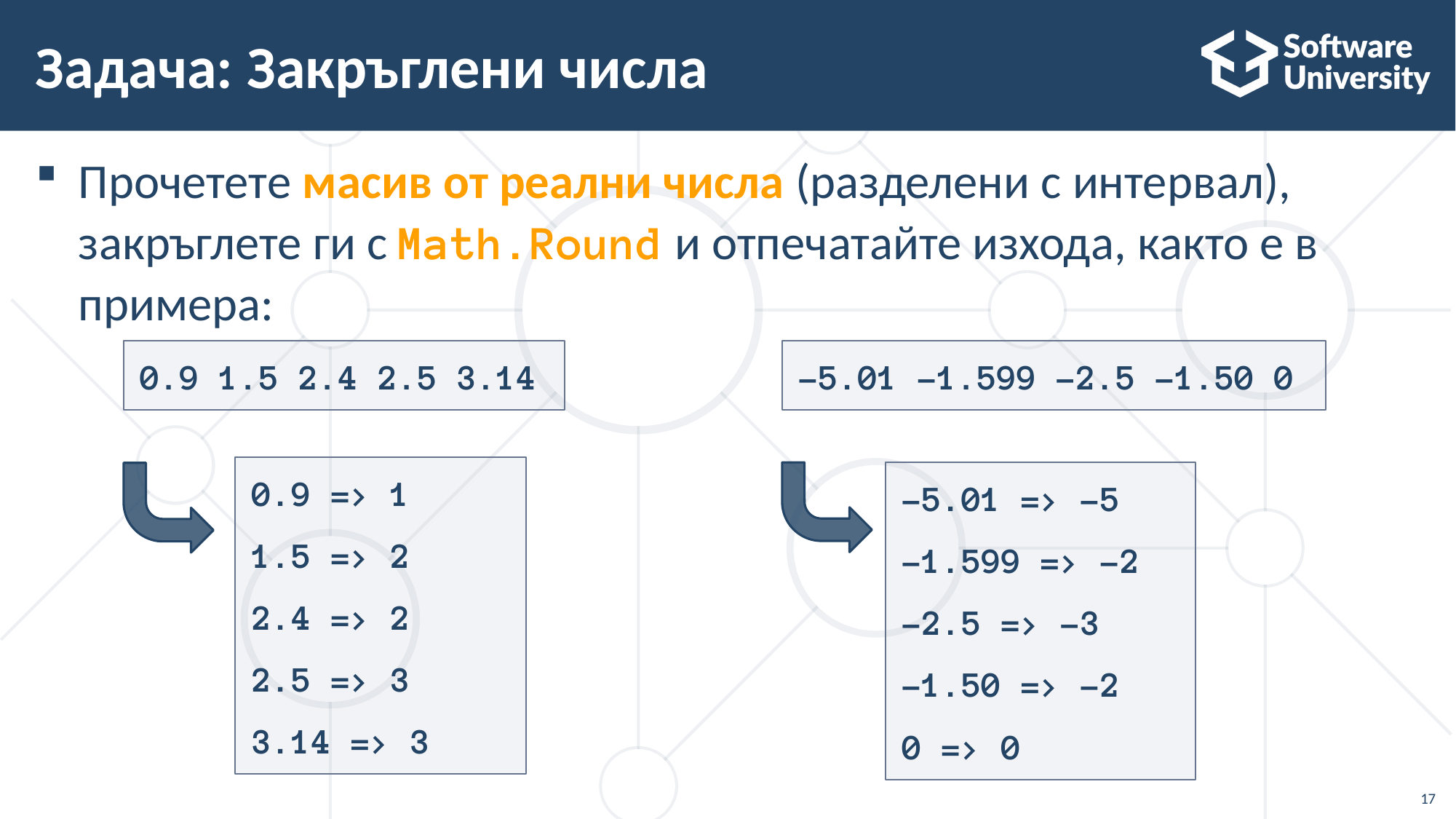

# Задача: Закръглени числа
Прочетете масив от реални числа (разделени с интервал), закръглете ги с Math.Round и отпечатайте изхода, както е в примера:
0.9 1.5 2.4 2.5 3.14
-5.01 -1.599 -2.5 -1.50 0
0.9 => 1
1.5 => 2
2.4 => 2
2.5 => 3
3.14 => 3

-5.01 => -5
-1.599 => -2
-2.5 => -3
-1.50 => -2
0 => 0

17